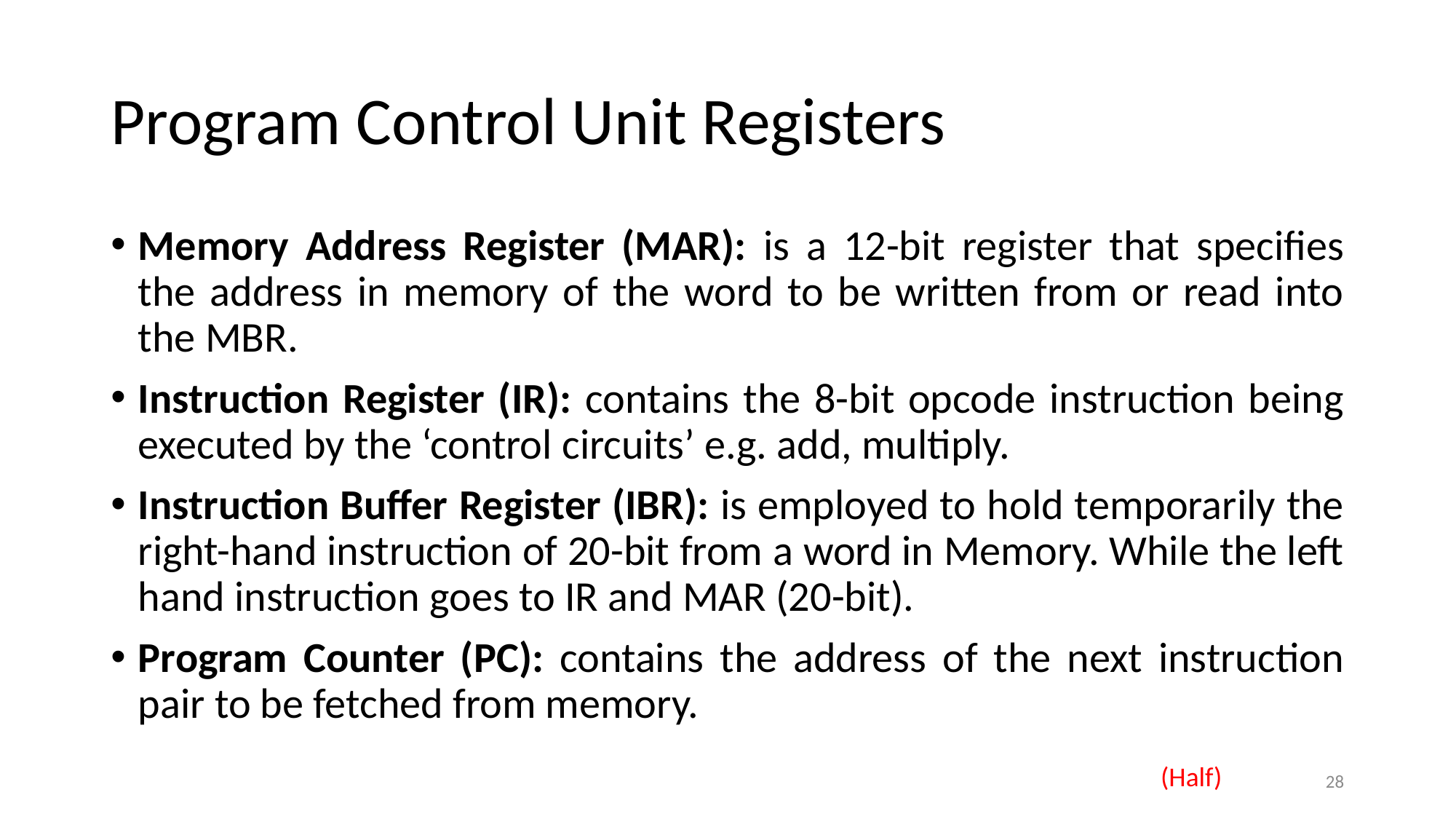

# Program Control Unit Registers
Memory Address Register (MAR): is a 12-bit register that specifies the address in memory of the word to be written from or read into the MBR.
Instruction Register (IR): contains the 8-bit opcode instruction being executed by the ‘control circuits’ e.g. add, multiply.
Instruction Buffer Register (IBR): is employed to hold temporarily the right-hand instruction of 20-bit from a word in Memory. While the left hand instruction goes to IR and MAR (20-bit).
Program Counter (PC): contains the address of the next instruction pair to be fetched from memory.
(Half)
28